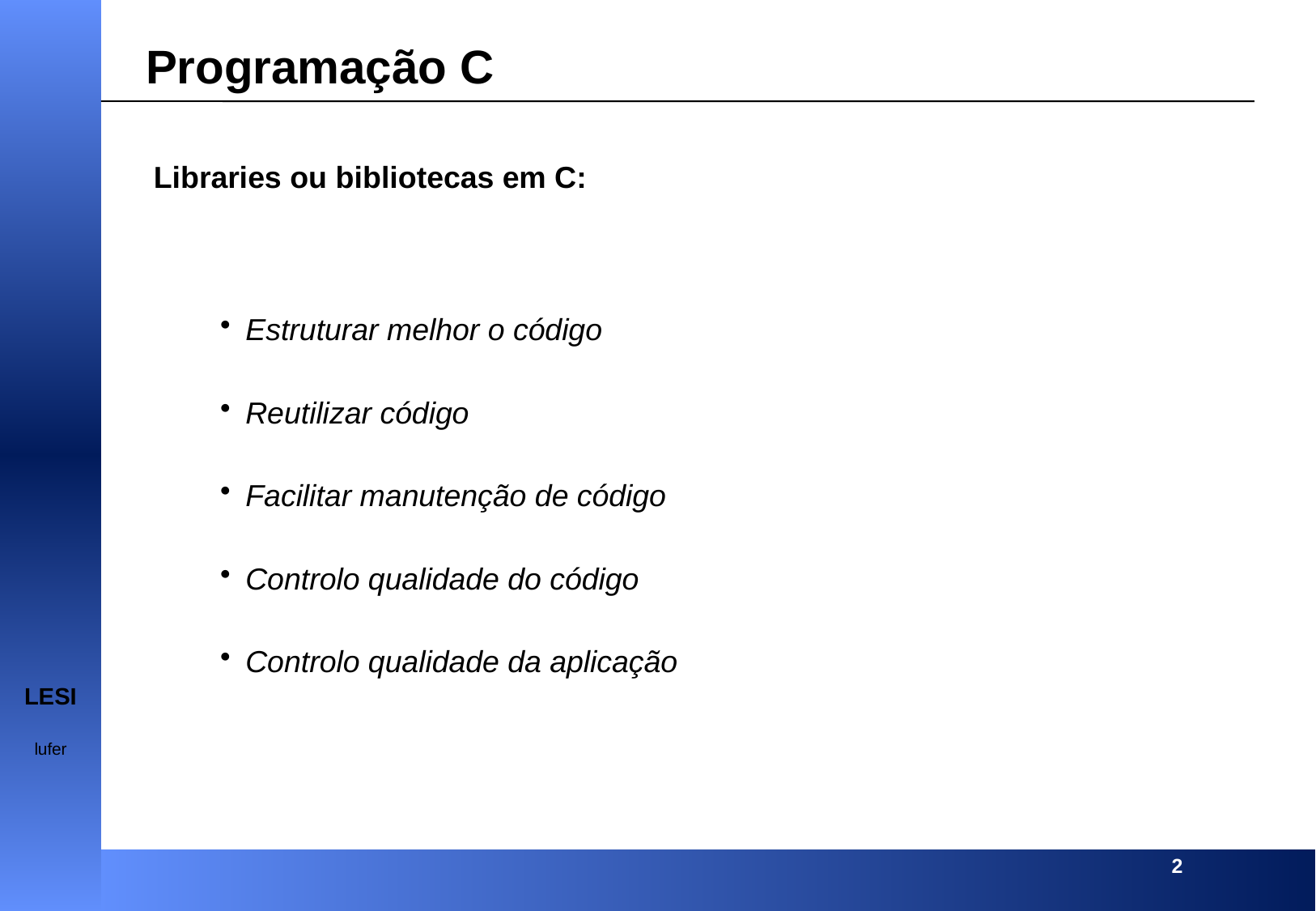

Programação C

Libraries ou bibliotecas em C:

Estruturar melhor o código
Reutilizar código
Facilitar manutenção de código
Controlo qualidade do código
Controlo qualidade da aplicação